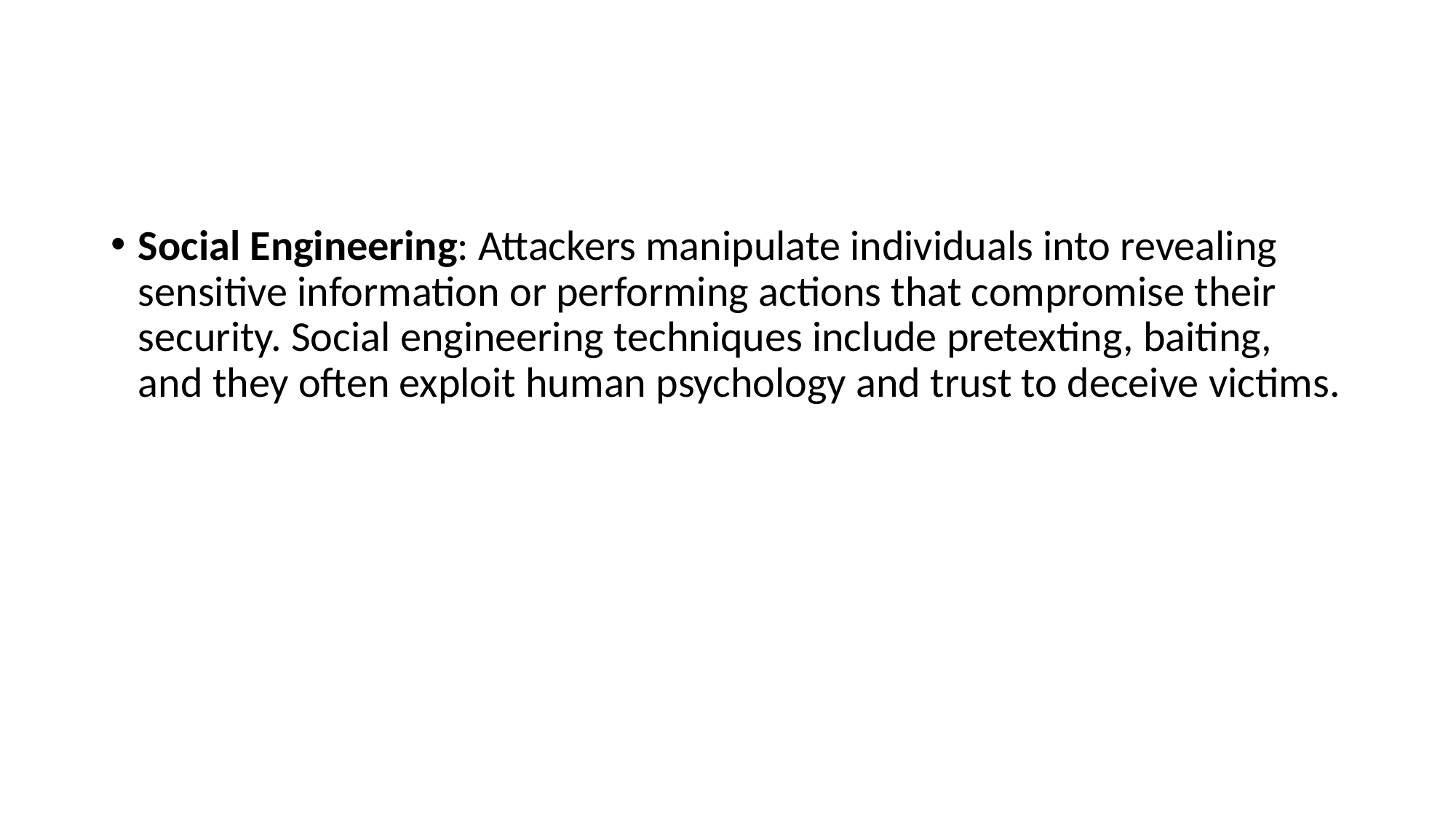

#
Social Engineering: Attackers manipulate individuals into revealing sensitive information or performing actions that compromise their security. Social engineering techniques include pretexting, baiting, and they often exploit human psychology and trust to deceive victims.